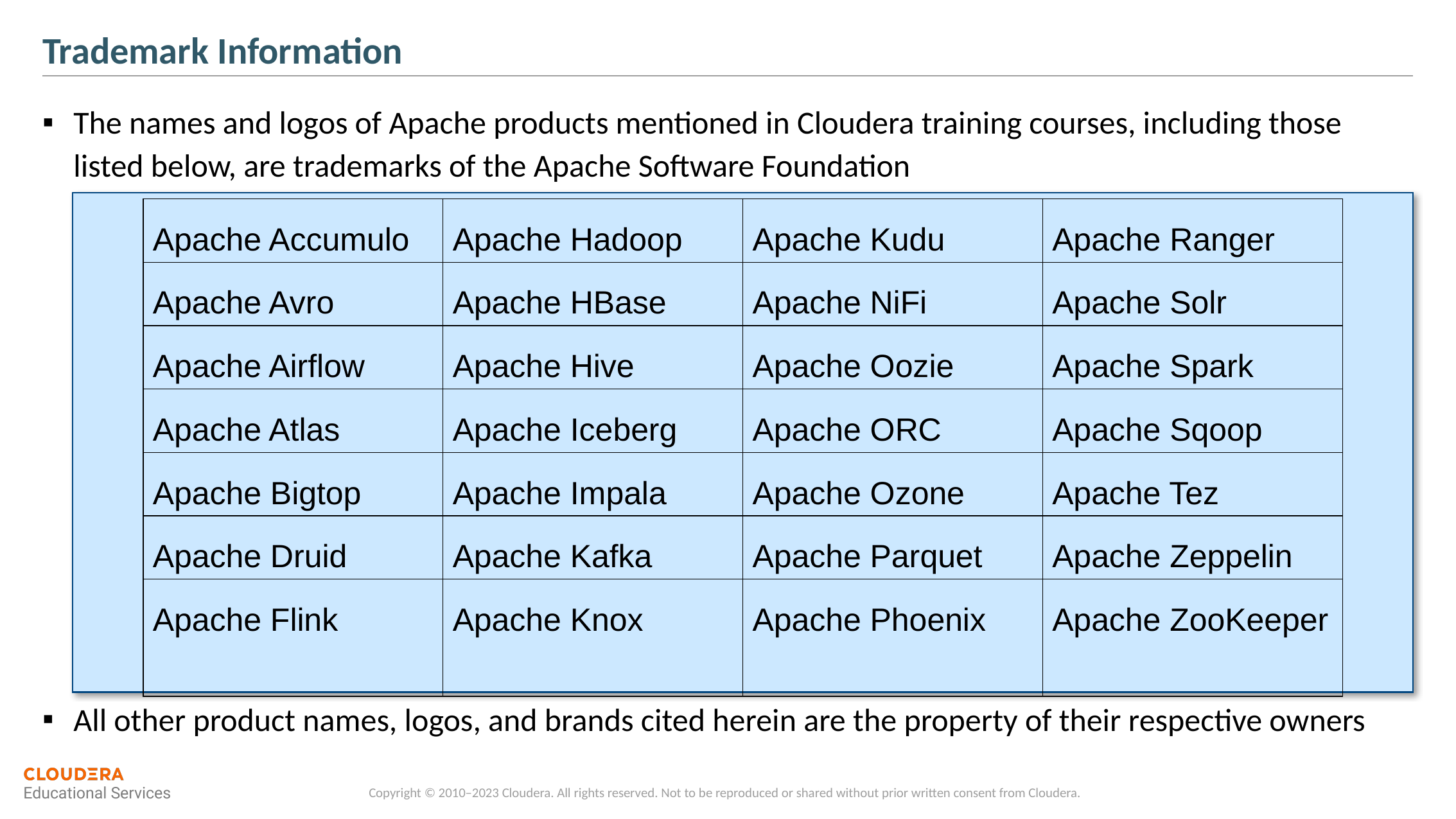

# Trademark Information
The names and logos of Apache products mentioned in Cloudera training courses, including those listed below, are trademarks of the Apache Software Foundation

All other product names, logos, and brands cited herein are the property of their respective owners

| Apache Accumulo | Apache Hadoop | Apache Kudu | Apache Ranger |
| --- | --- | --- | --- |
| Apache Avro | Apache HBase | Apache NiFi | Apache Solr |
| Apache Airflow | Apache Hive | Apache Oozie | Apache Spark |
| Apache Atlas | Apache Iceberg | Apache ORC | Apache Sqoop |
| Apache Bigtop | Apache Impala | Apache Ozone | Apache Tez |
| Apache Druid | Apache Kafka | Apache Parquet | Apache Zeppelin |
| Apache Flink | Apache Knox | Apache Phoenix | Apache ZooKeeper |